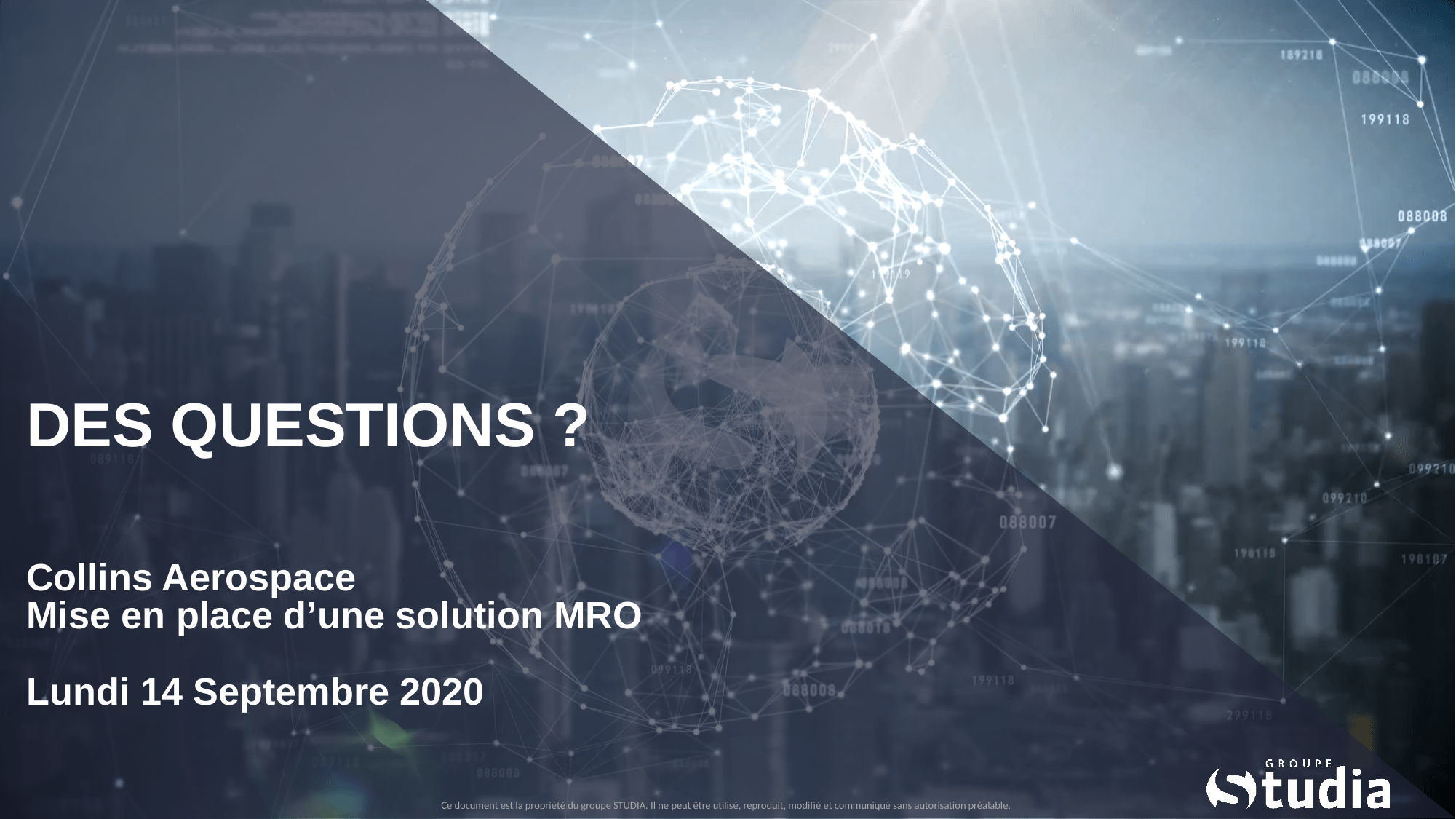

# DES QUESTIONS ? Collins Aerospace Mise en place d’une solution MRO Lundi 14 Septembre 2020